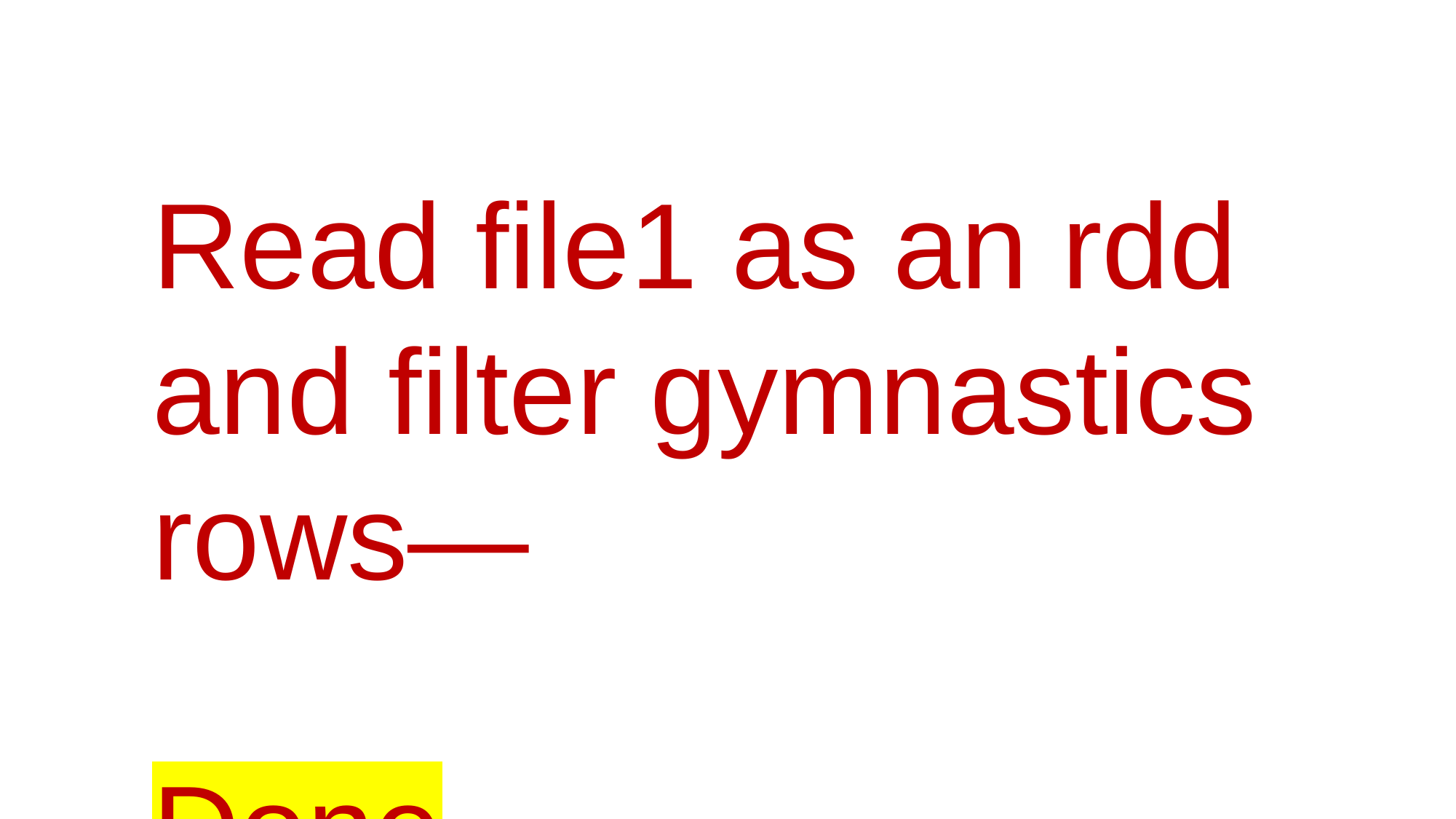

Read file1 as an rdd and filter gymnastics rows—

Done